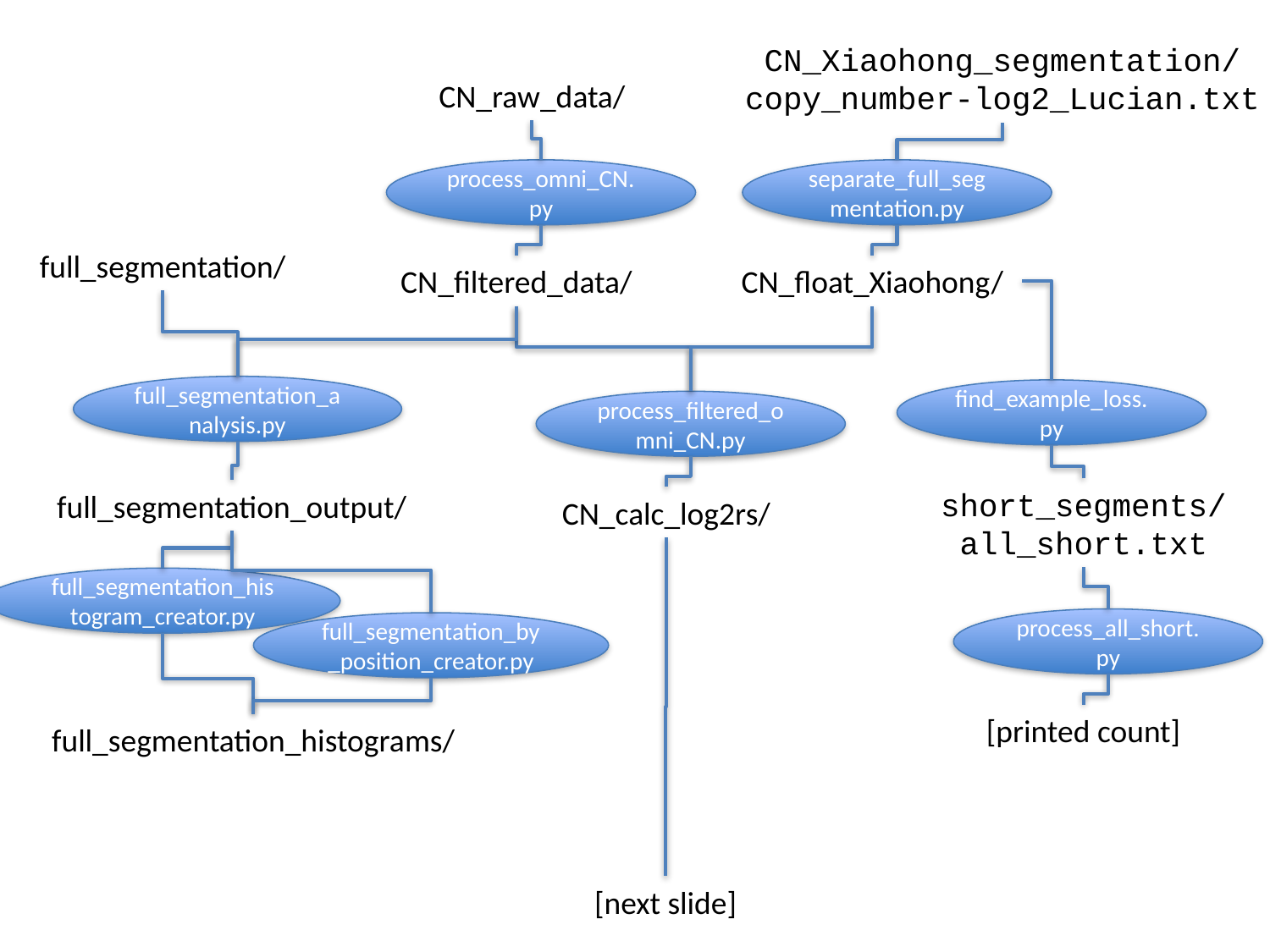

CN_Xiaohong_segmentation/copy_number-log2_Lucian.txt
separate_full_segmentation.py
CN_float_Xiaohong/
CN_raw_data/
process_omni_CN.py
full_segmentation/
CN_filtered_data/
full_segmentation_analysis.py
find_example_loss.py
process_filtered_omni_CN.py
short_segments/all_short.txt
full_segmentation_output/
CN_calc_log2rs/
full_segmentation_histogram_creator.py
process_all_short.py
full_segmentation_by_position_creator.py
[printed count]
full_segmentation_histograms/
[next slide]